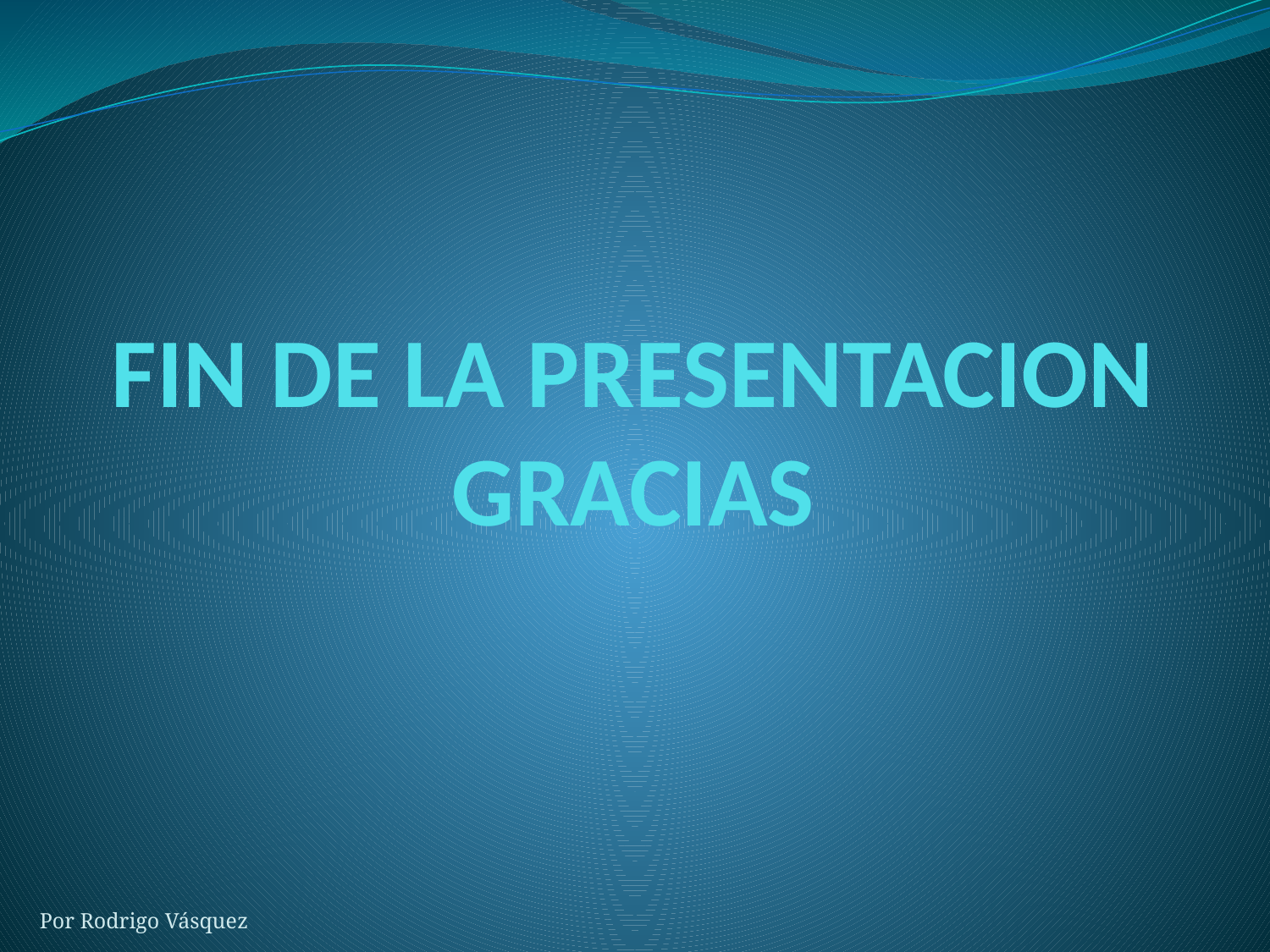

# FIN DE LA PRESENTACION GRACIAS
Por Rodrigo Vásquez